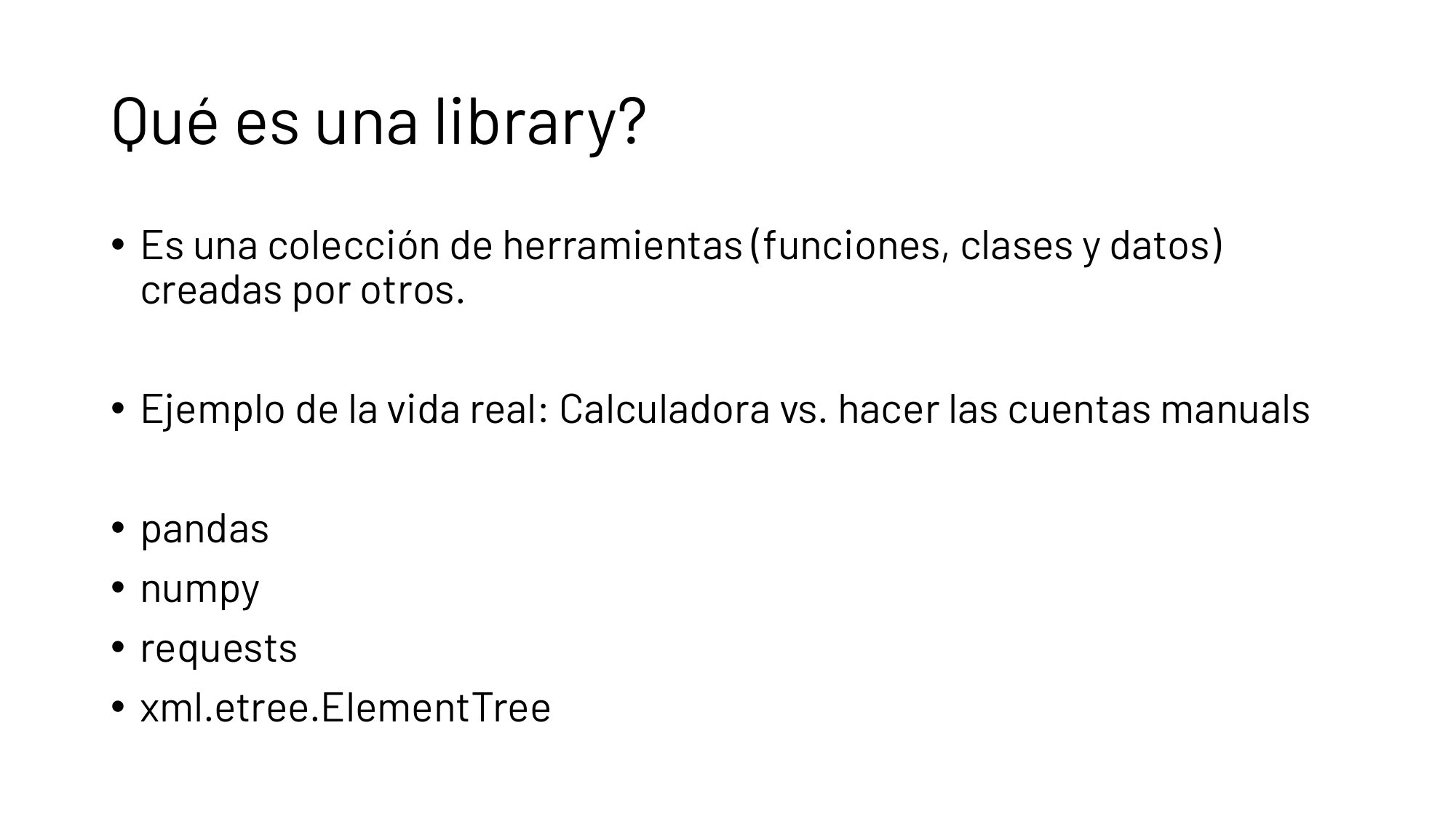

# Qué es una library?
Es una colección de herramientas (funciones, clases y datos) creadas por otros.

Ejemplo de la vida real: Calculadora vs. hacer las cuentas manuals

pandas
numpy
requests
xml.etree.ElementTree